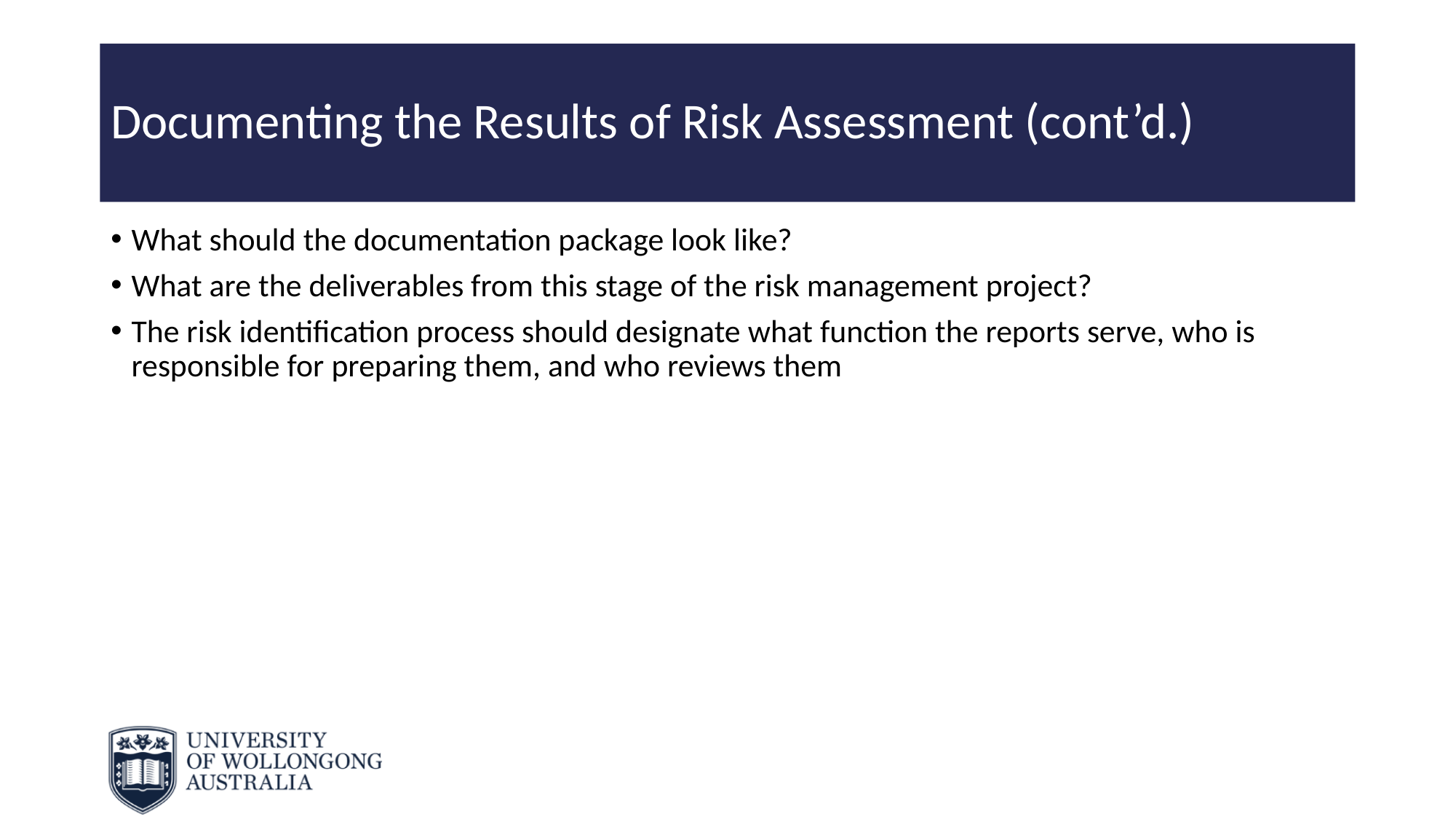

# Documenting the Results of Risk Assessment (cont’d.)
What should the documentation package look like?
What are the deliverables from this stage of the risk management project?
The risk identification process should designate what function the reports serve, who is responsible for preparing them, and who reviews them